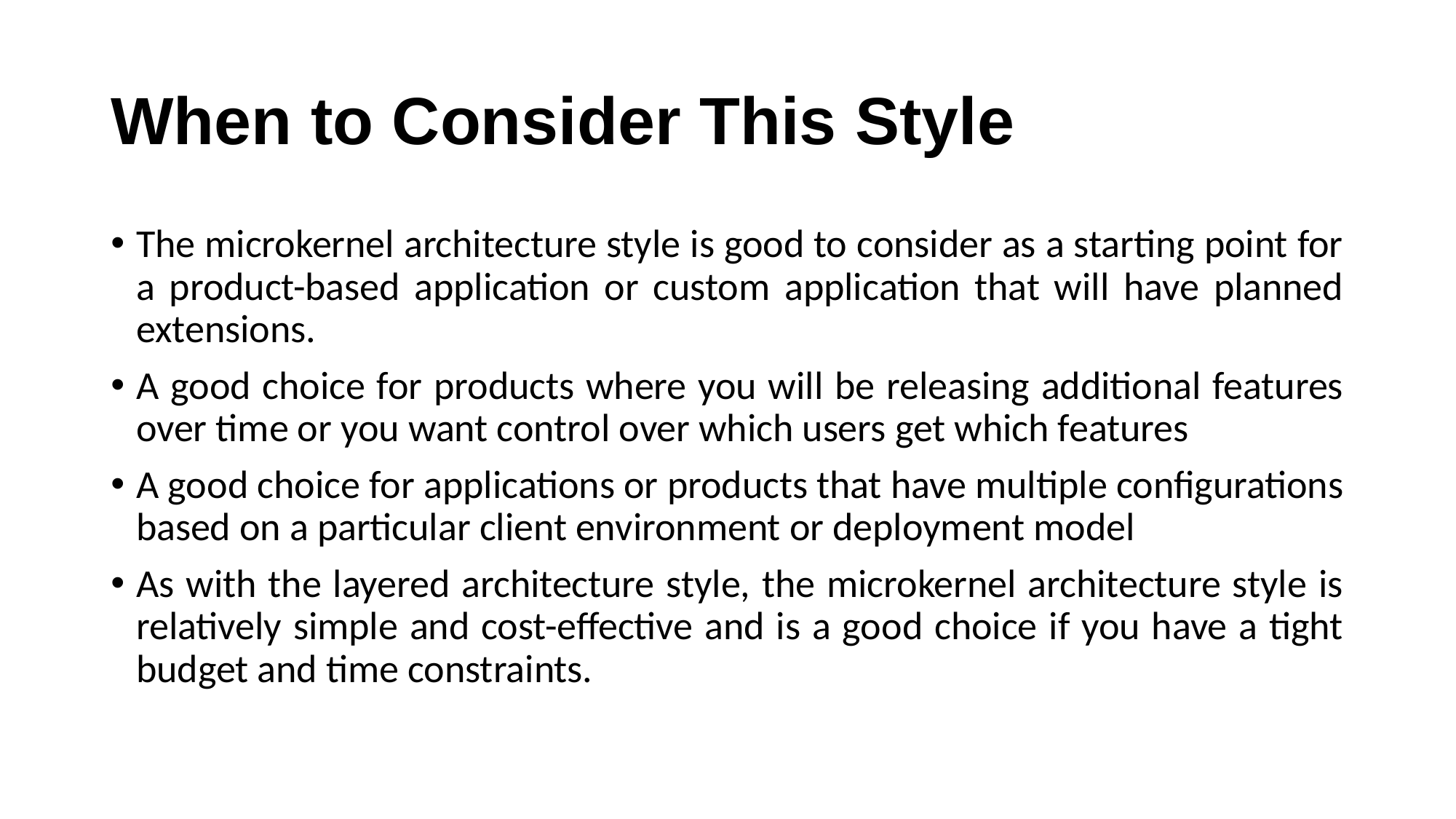

# When to Consider This Style
The microkernel architecture style is good to consider as a starting point for a product-based application or custom application that will have planned extensions.
A good choice for products where you will be releasing additional features over time or you want control over which users get which features
A good choice for applications or products that have multiple configurations based on a particular client environment or deployment model
As with the layered architecture style, the microkernel architecture style is relatively simple and cost-effective and is a good choice if you have a tight budget and time constraints.